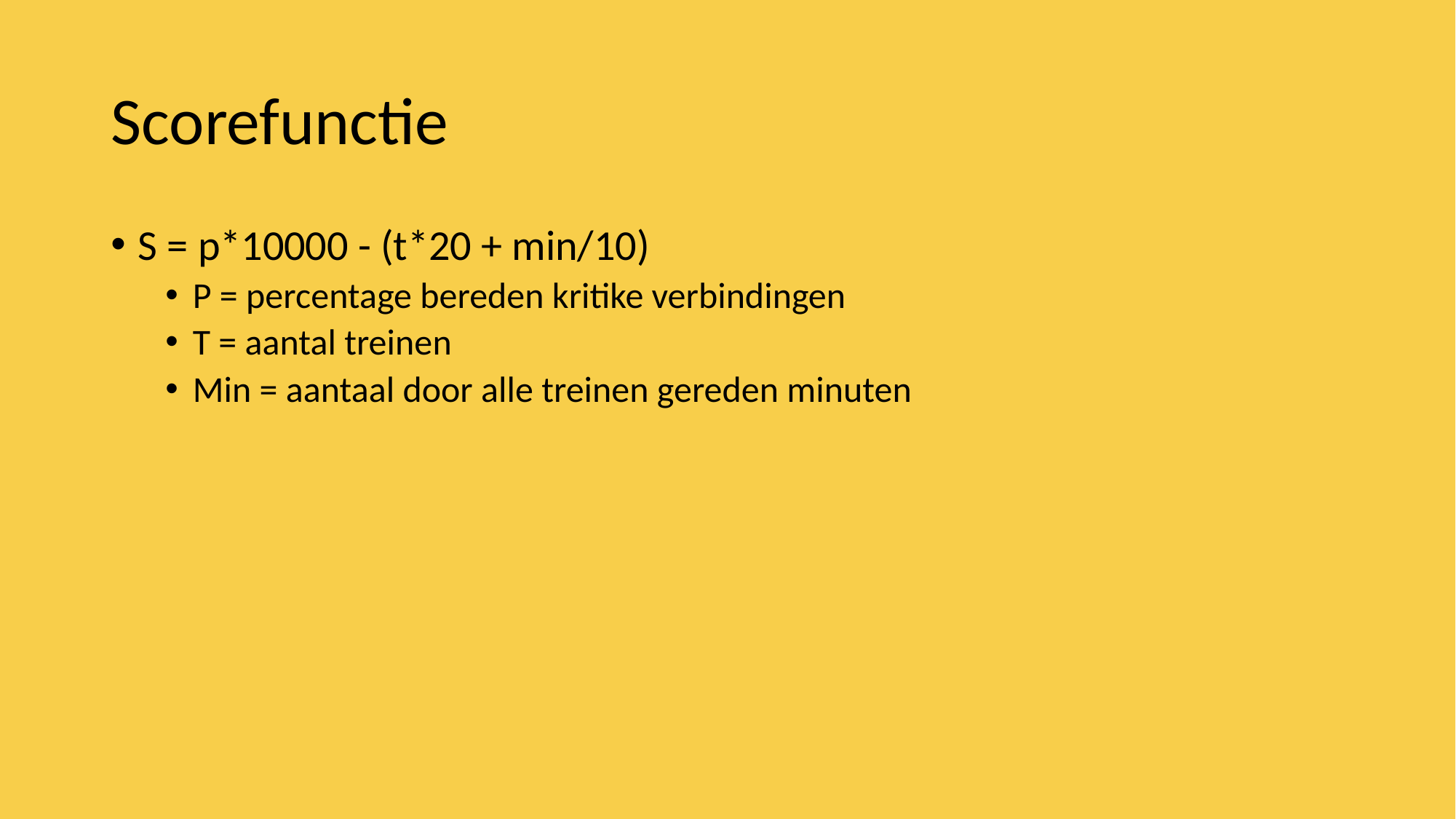

# Scorefunctie
S = p*10000 - (t*20 + min/10)
P = percentage bereden kritike verbindingen
T = aantal treinen
Min = aantaal door alle treinen gereden minuten